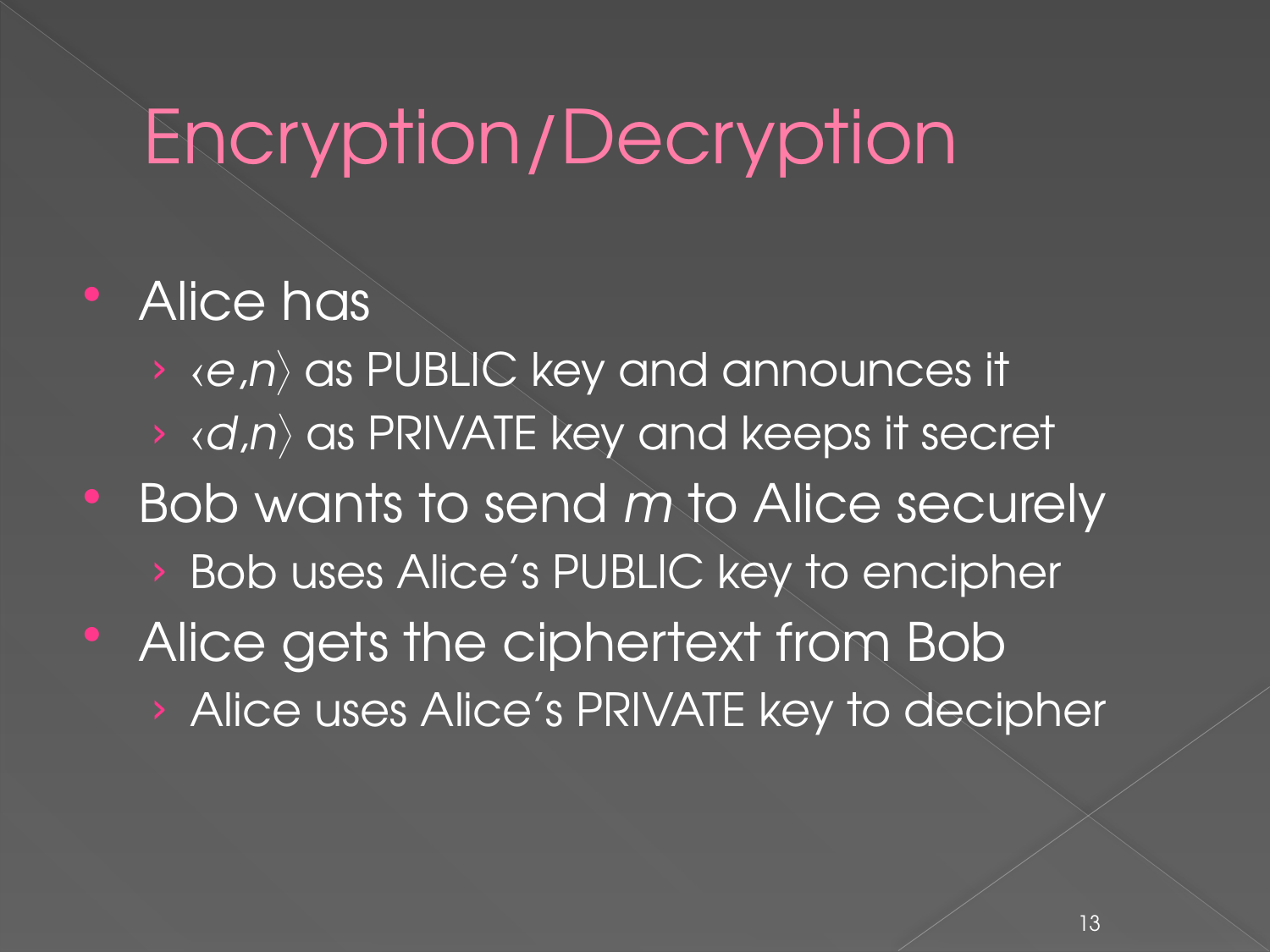

# Encryption/Decryption
Alice has
〈e,n〉 as PUBLIC key and announces it
〈d,n〉 as PRIVATE key and keeps it secret
Bob wants to send m to Alice securely
Bob uses Alice’s PUBLIC key to encipher
Alice gets the ciphertext from Bob
Alice uses Alice’s PRIVATE key to decipher
13